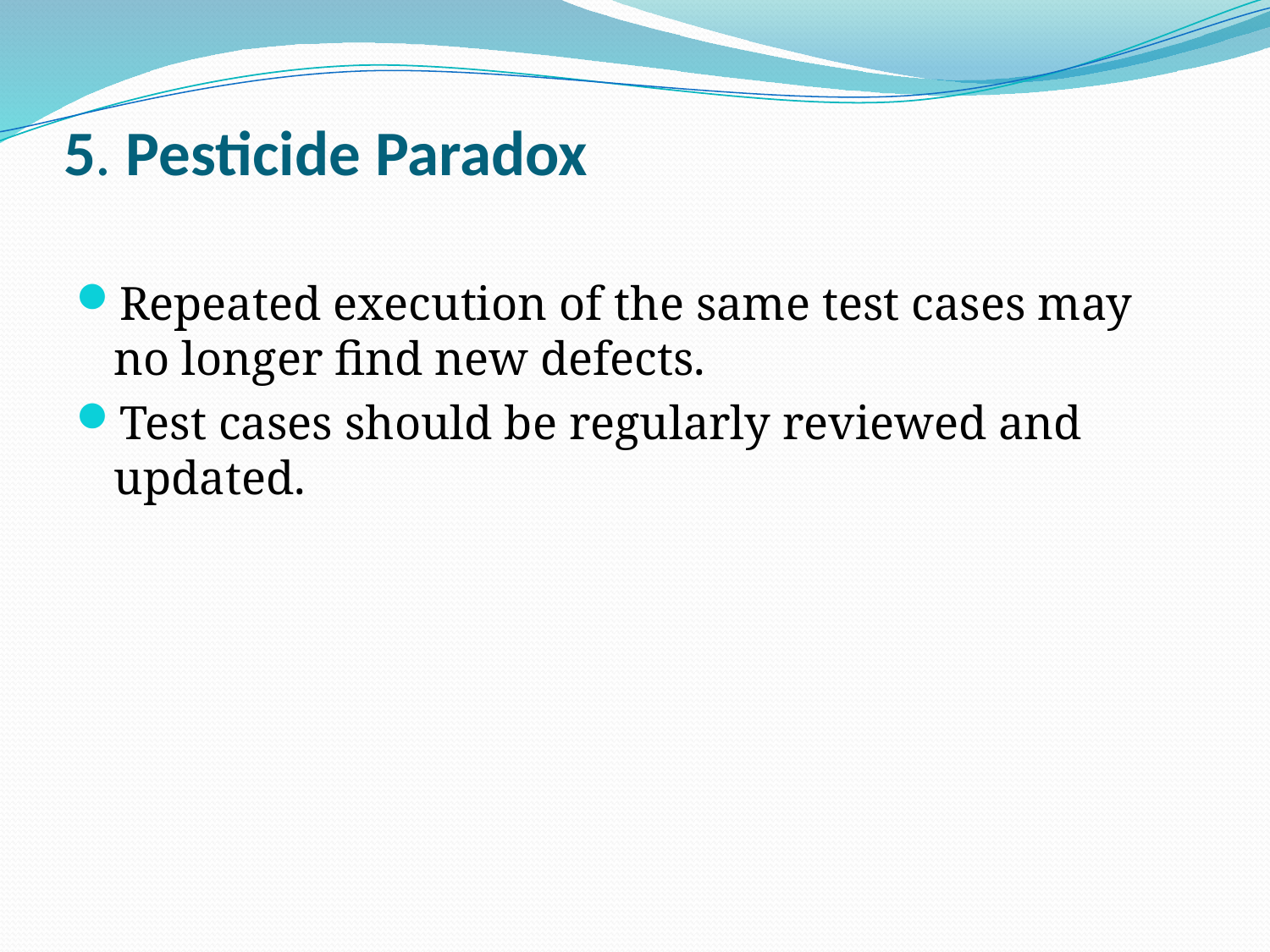

# 5. Pesticide Paradox
Repeated execution of the same test cases may no longer find new defects.
Test cases should be regularly reviewed and updated.